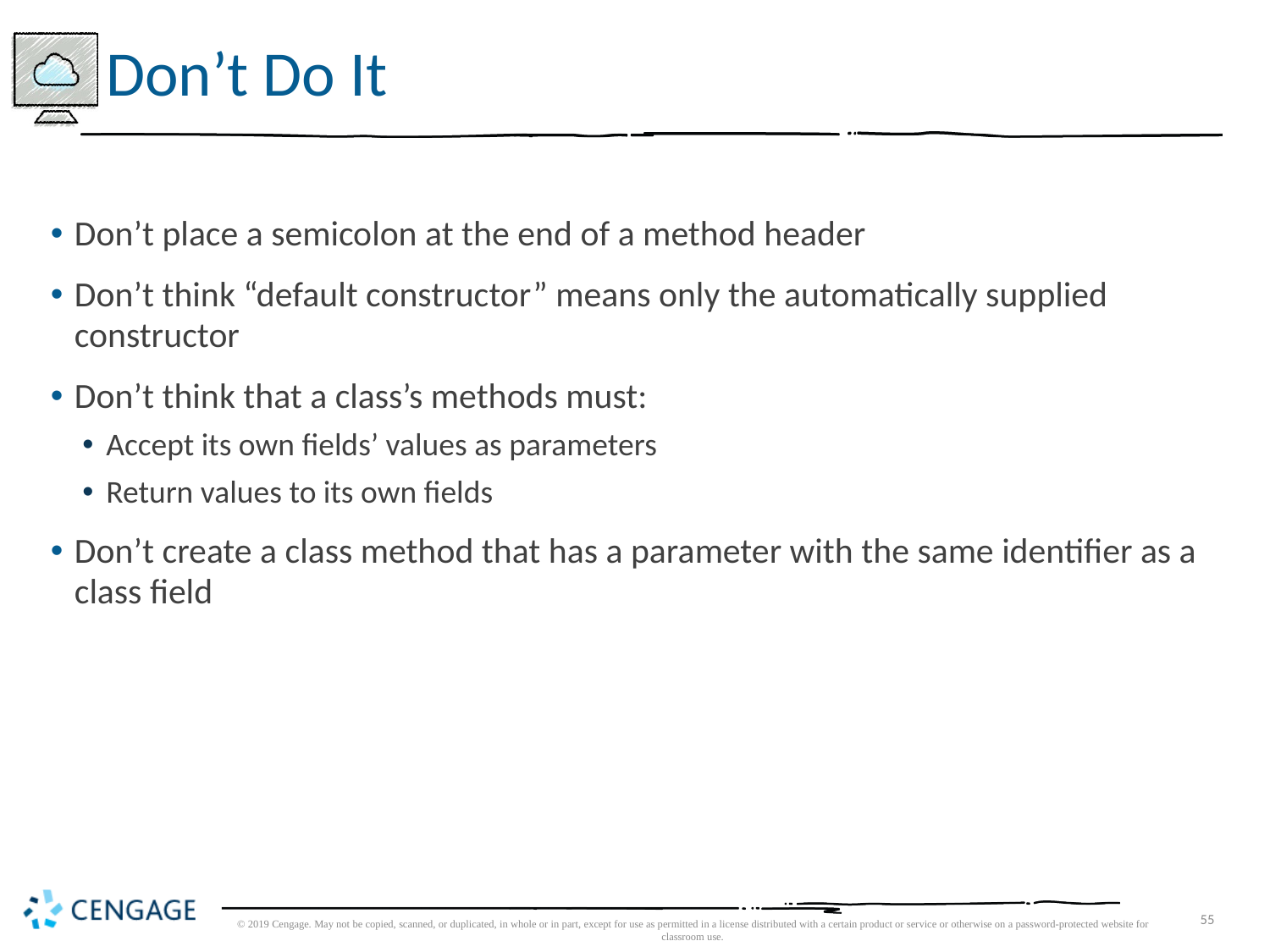

# Don’t Do It
Don’t place a semicolon at the end of a method header
Don’t think “default constructor” means only the automatically supplied constructor
Don’t think that a class’s methods must:
Accept its own fields’ values as parameters
Return values to its own fields
Don’t create a class method that has a parameter with the same identifier as a class field
© 2019 Cengage. May not be copied, scanned, or duplicated, in whole or in part, except for use as permitted in a license distributed with a certain product or service or otherwise on a password-protected website for classroom use.